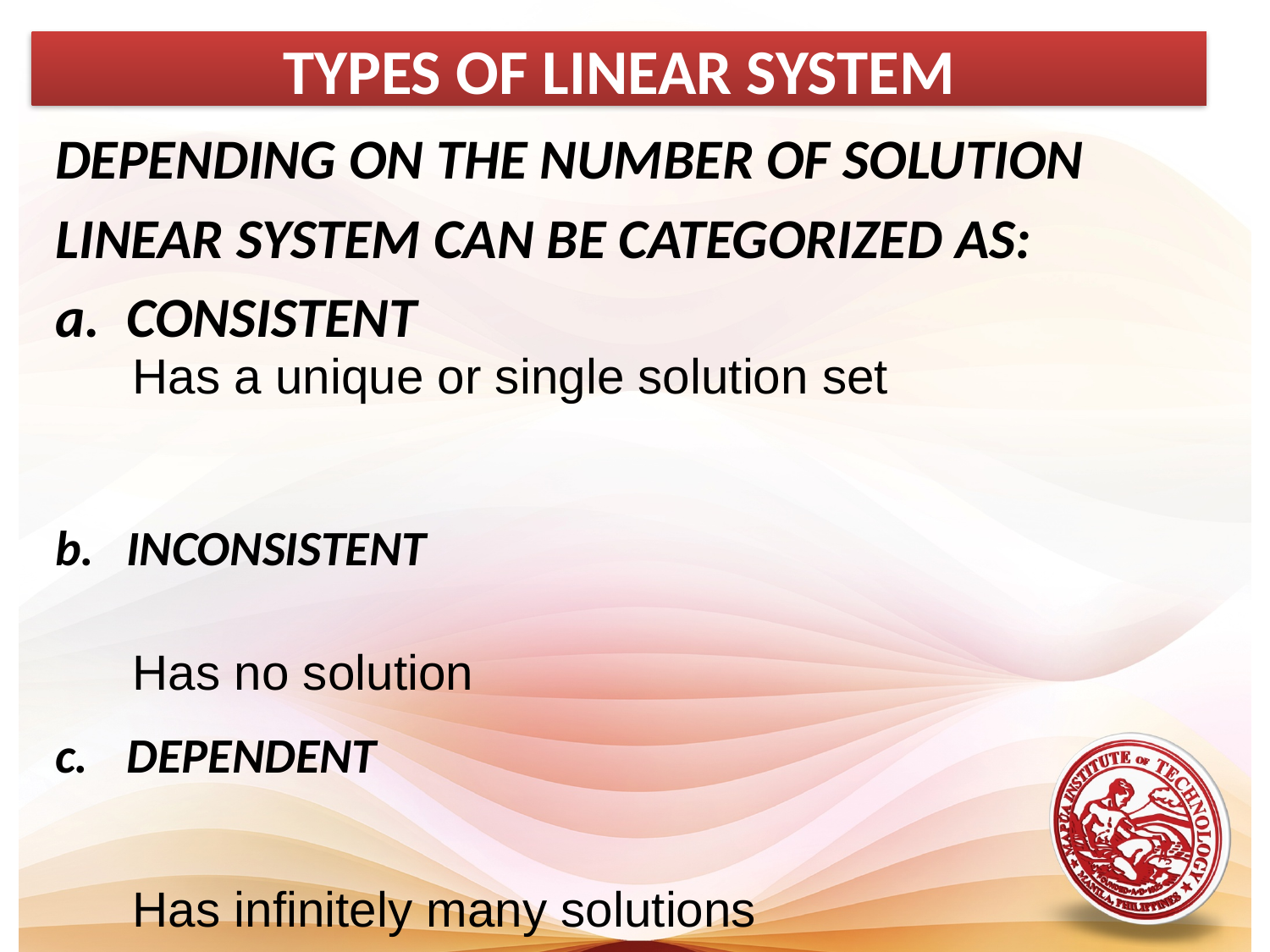

TYPES OF LINEAR SYSTEM
DEPENDING ON THE NUMBER OF SOLUTION
LINEAR SYSTEM CAN BE CATEGORIZED AS:
CONSISTENT

INCONSISTENT

DEPENDENT

Has a unique or single solution set

Has no solution

Has infinitely many solutions